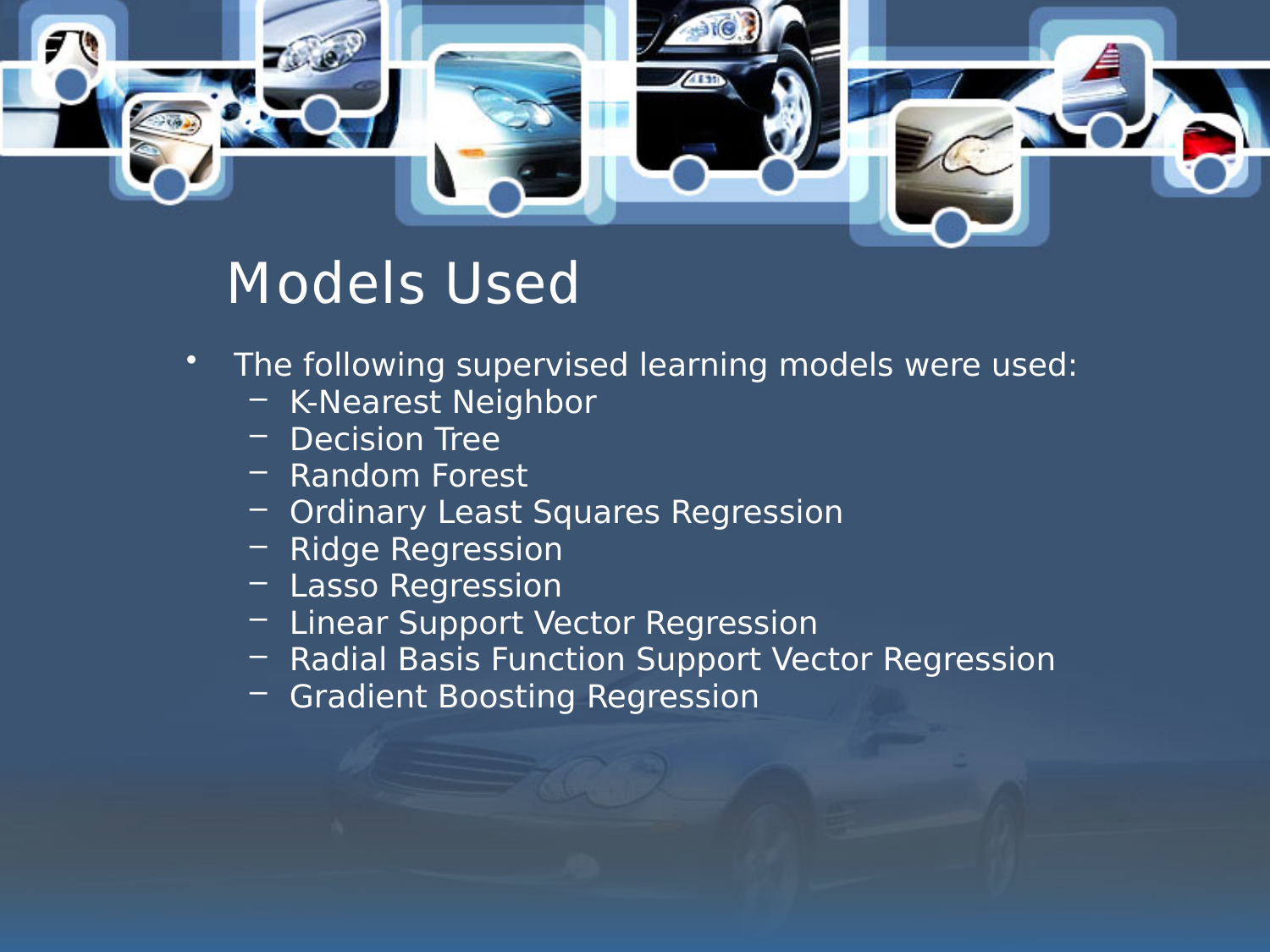

# Models Used
The following supervised learning models were used:
K-Nearest Neighbor
Decision Tree
Random Forest
Ordinary Least Squares Regression
Ridge Regression
Lasso Regression
Linear Support Vector Regression
Radial Basis Function Support Vector Regression
Gradient Boosting Regression